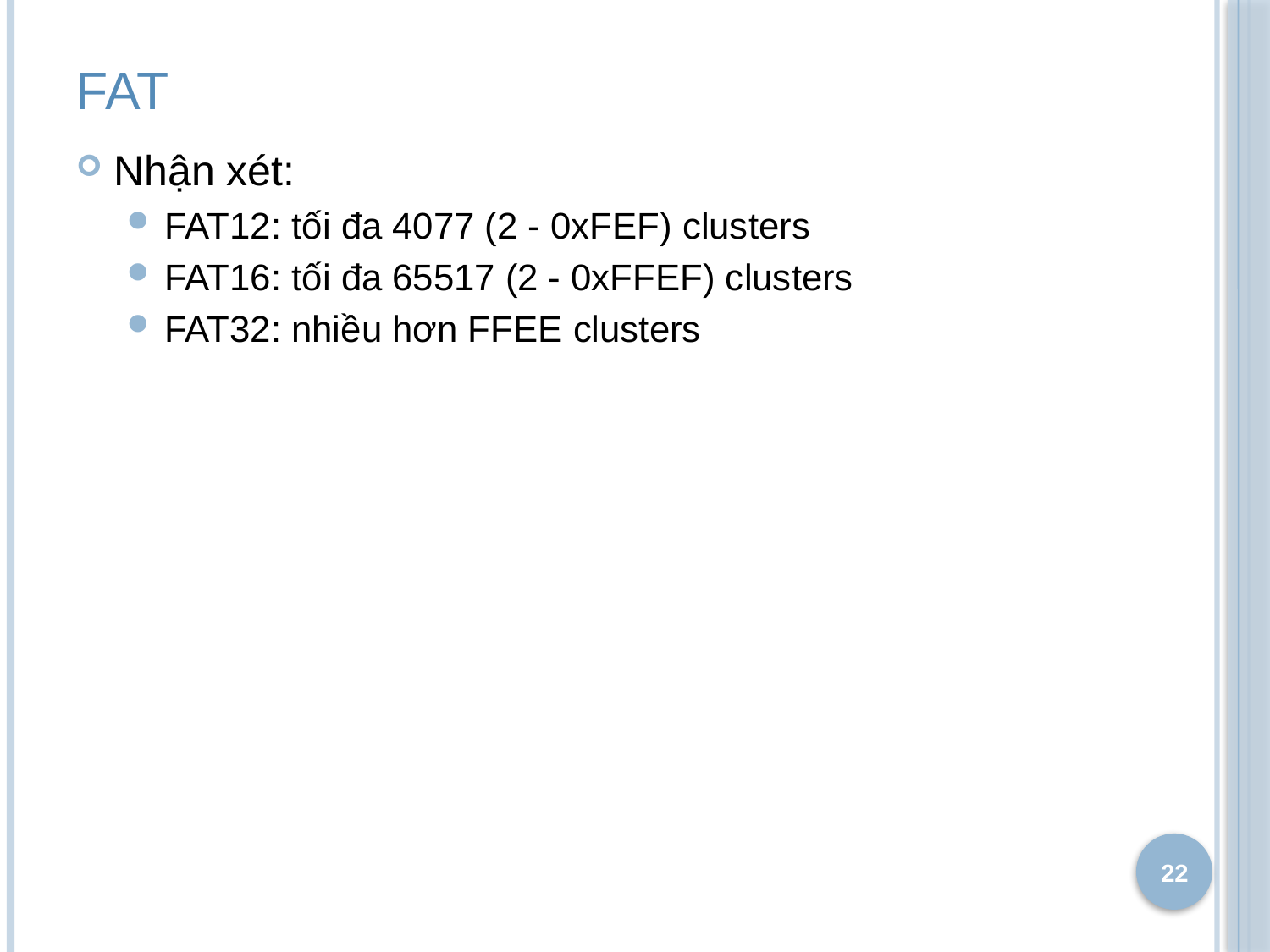

# FAT
Nhận xét:
FAT12: tối đa 4077 (2 - 0xFEF) clusters
FAT16: tối đa 65517 (2 - 0xFFEF) clusters
FAT32: nhiều hơn FFEE clusters
22